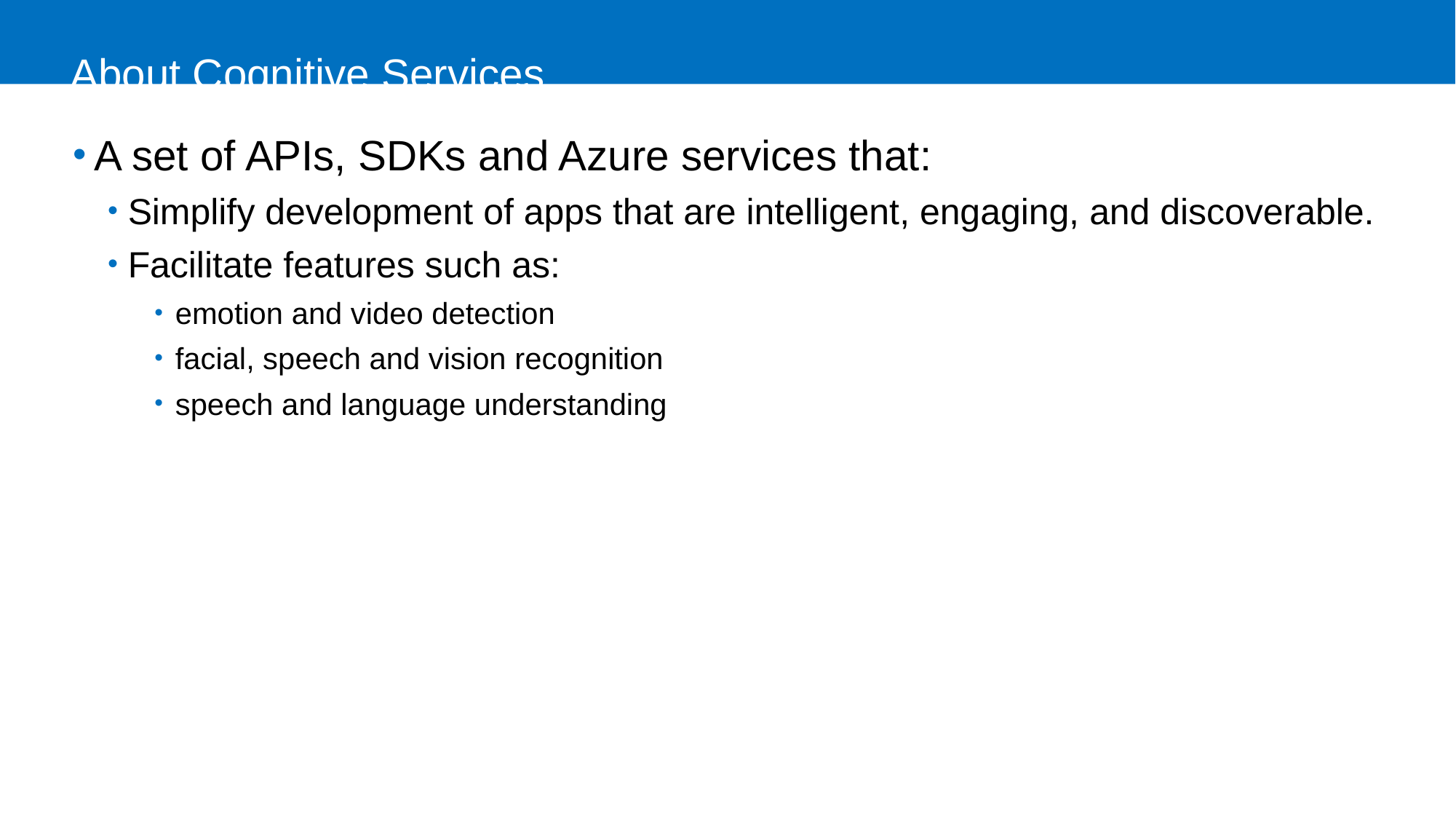

# About Cognitive Services
A set of APIs, SDKs and Azure services that:
Simplify development of apps that are intelligent, engaging, and discoverable.
Facilitate features such as:
emotion and video detection
facial, speech and vision recognition
speech and language understanding